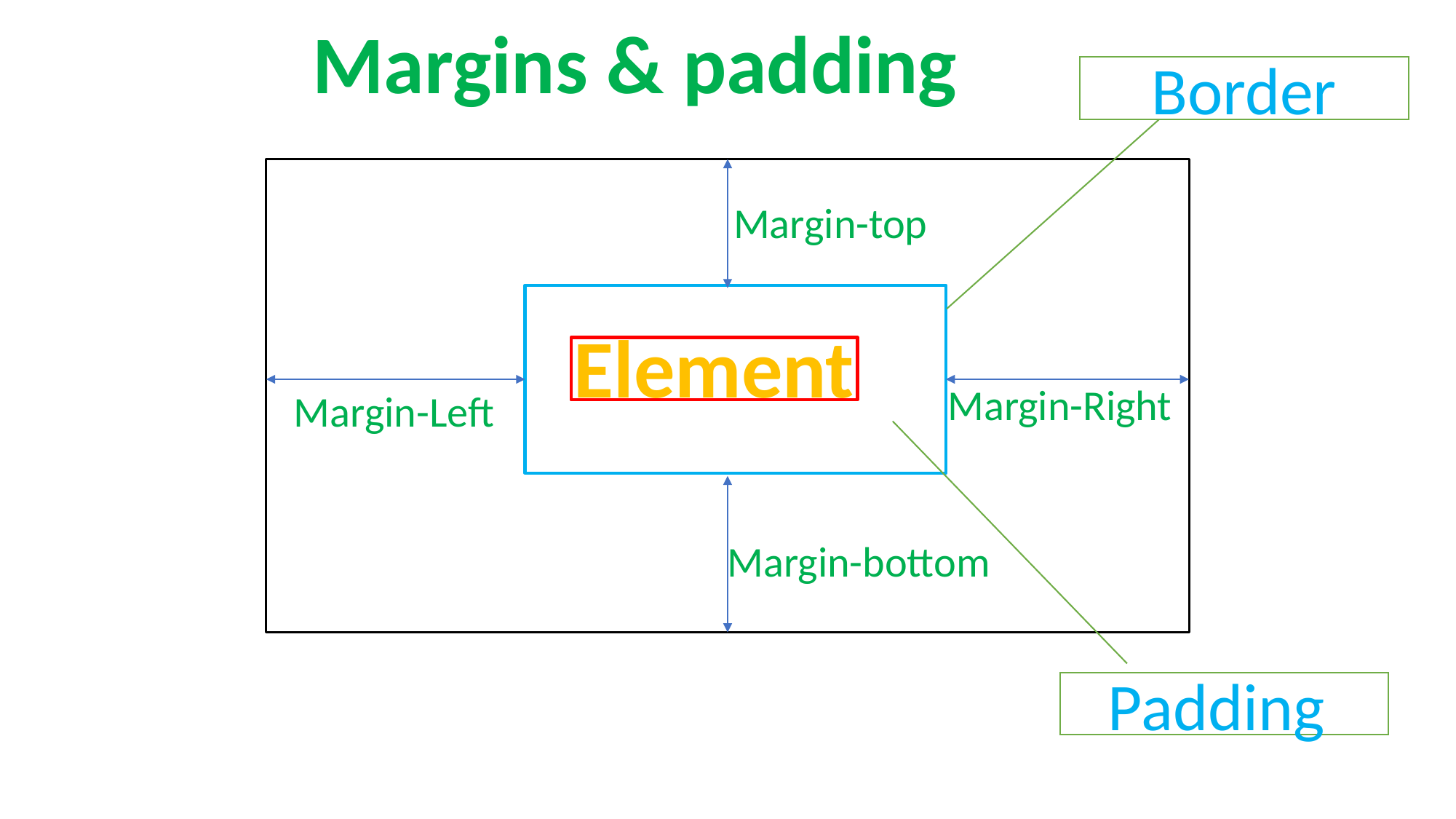

Margins & padding
Border

Margin-top

Element

Margin-Right
Margin-Left
Margin-bottom
Padding